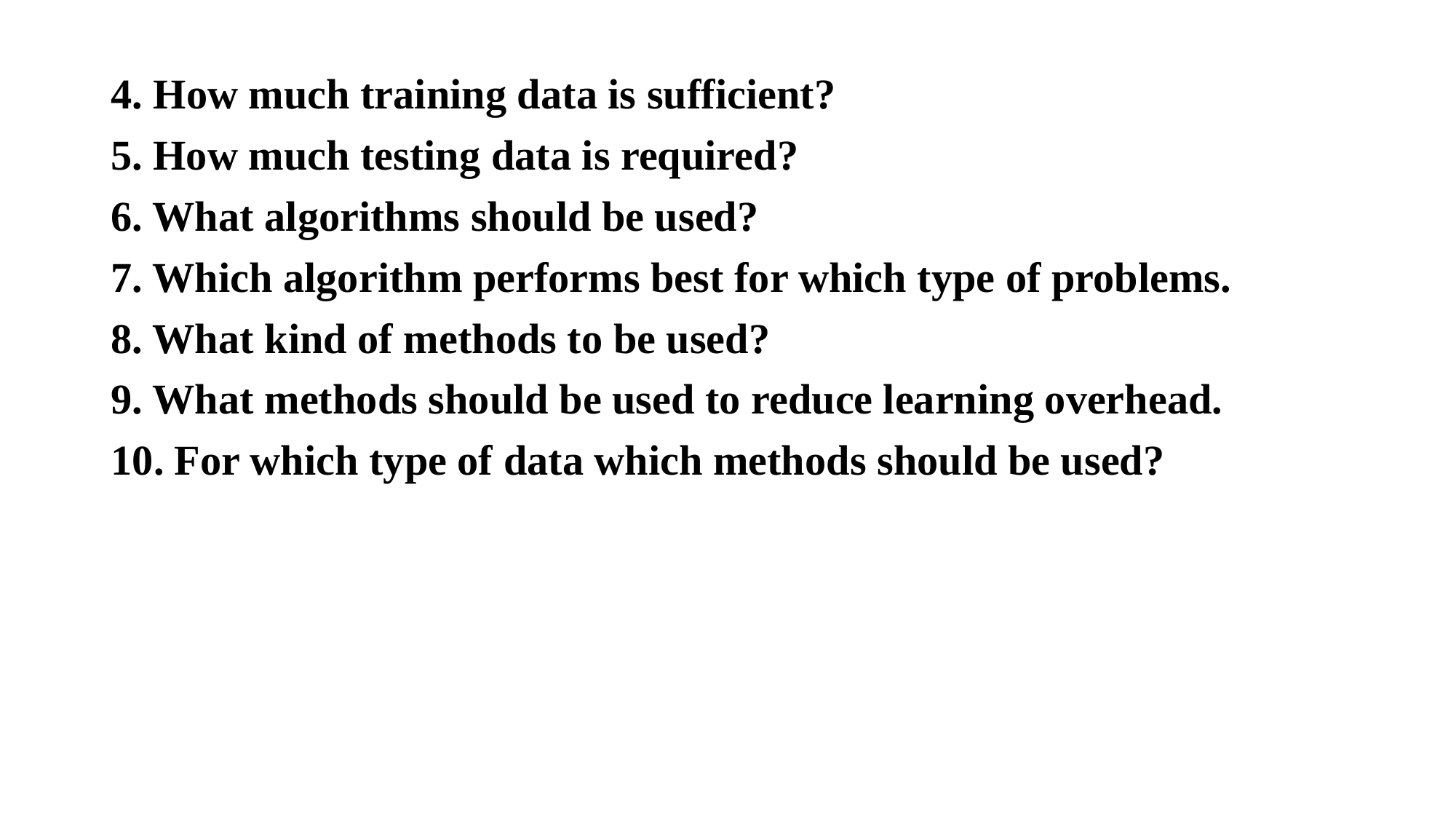

4. How much training data is sufficient?
5. How much testing data is required?
6. What algorithms should be used?
7. Which algorithm performs best for which type of problems.
8. What kind of methods to be used?
9. What methods should be used to reduce learning overhead.
10. For which type of data which methods should be used?